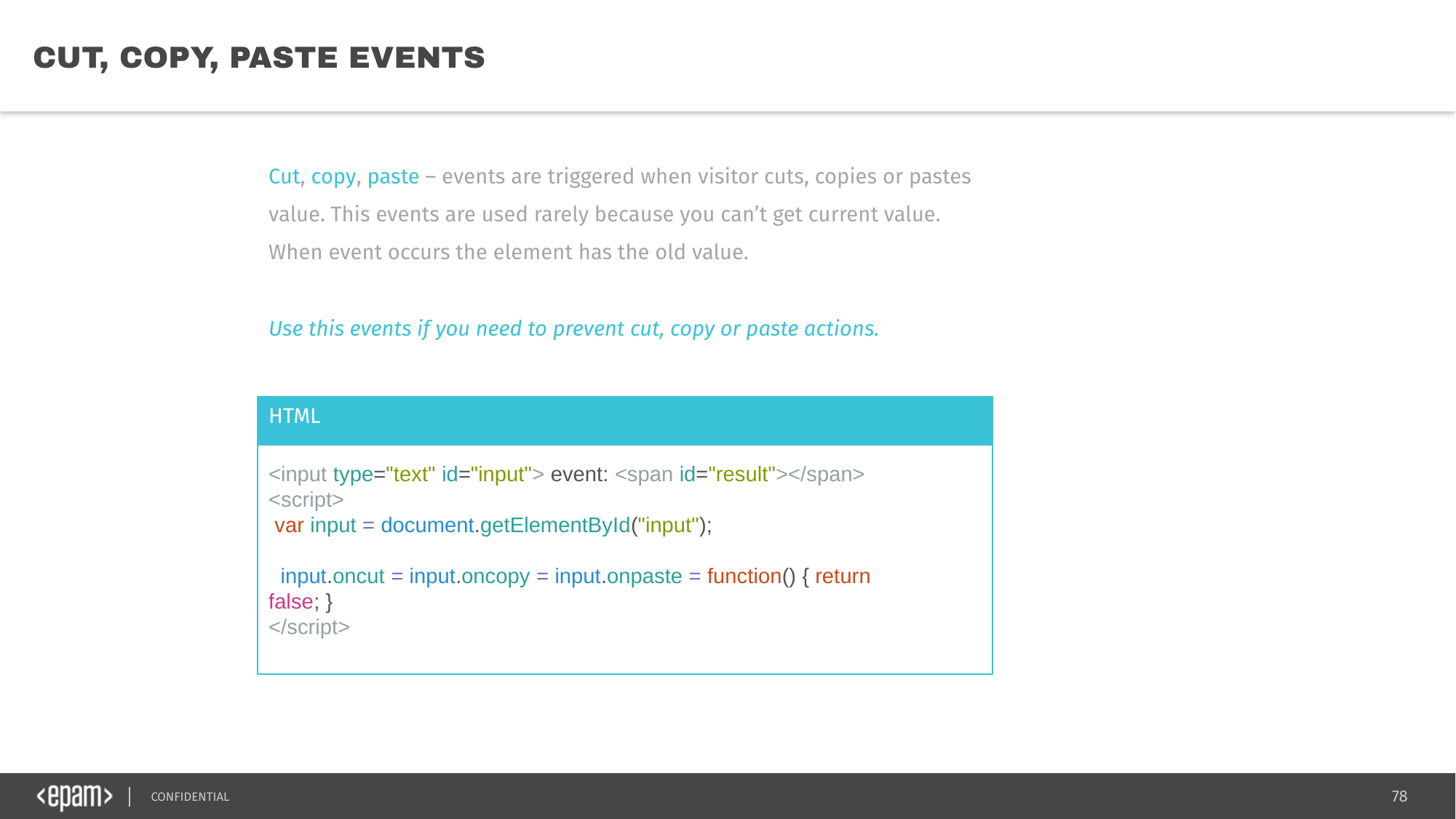

CUT, COPY, PASTE EVENTS
Cut, copy, paste – events are triggered when visitor cuts, copies or pastes value. This events are used rarely because you can’t get current value. When event occurs the element has the old value.

Use this events if you need to prevent cut, copy or paste actions.
HTML

<input type="text" id="input"> event: <span id="result"></span>
<script>
 var input = document.getElementById("input");
  input.oncut = input.oncopy = input.onpaste = function() { return false; }
</script>
​